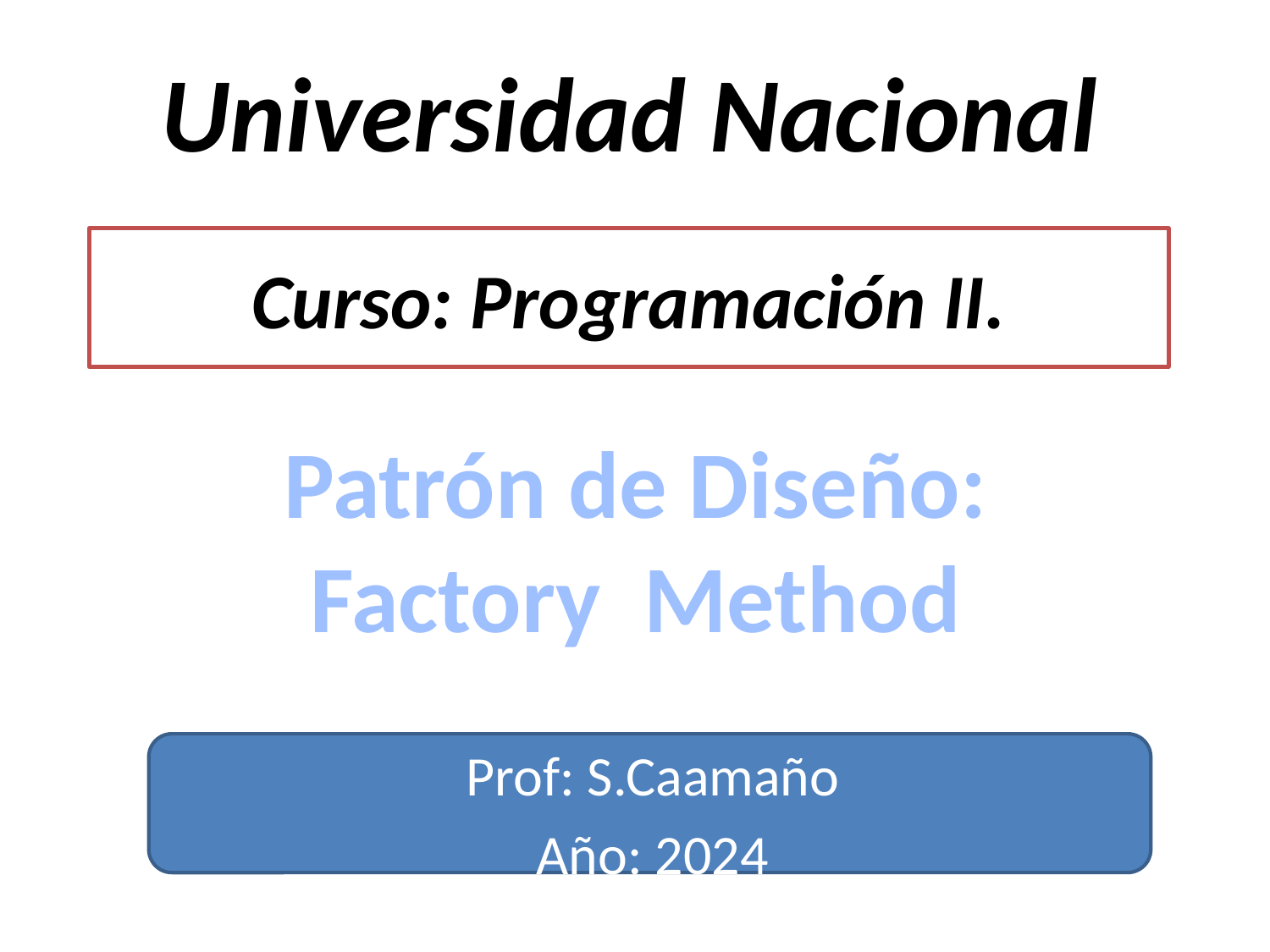

Universidad Nacional
# Curso: Programación II.
Patrón de Diseño:
Factory  Method

Prof: S.Caamaño
Año: 2024